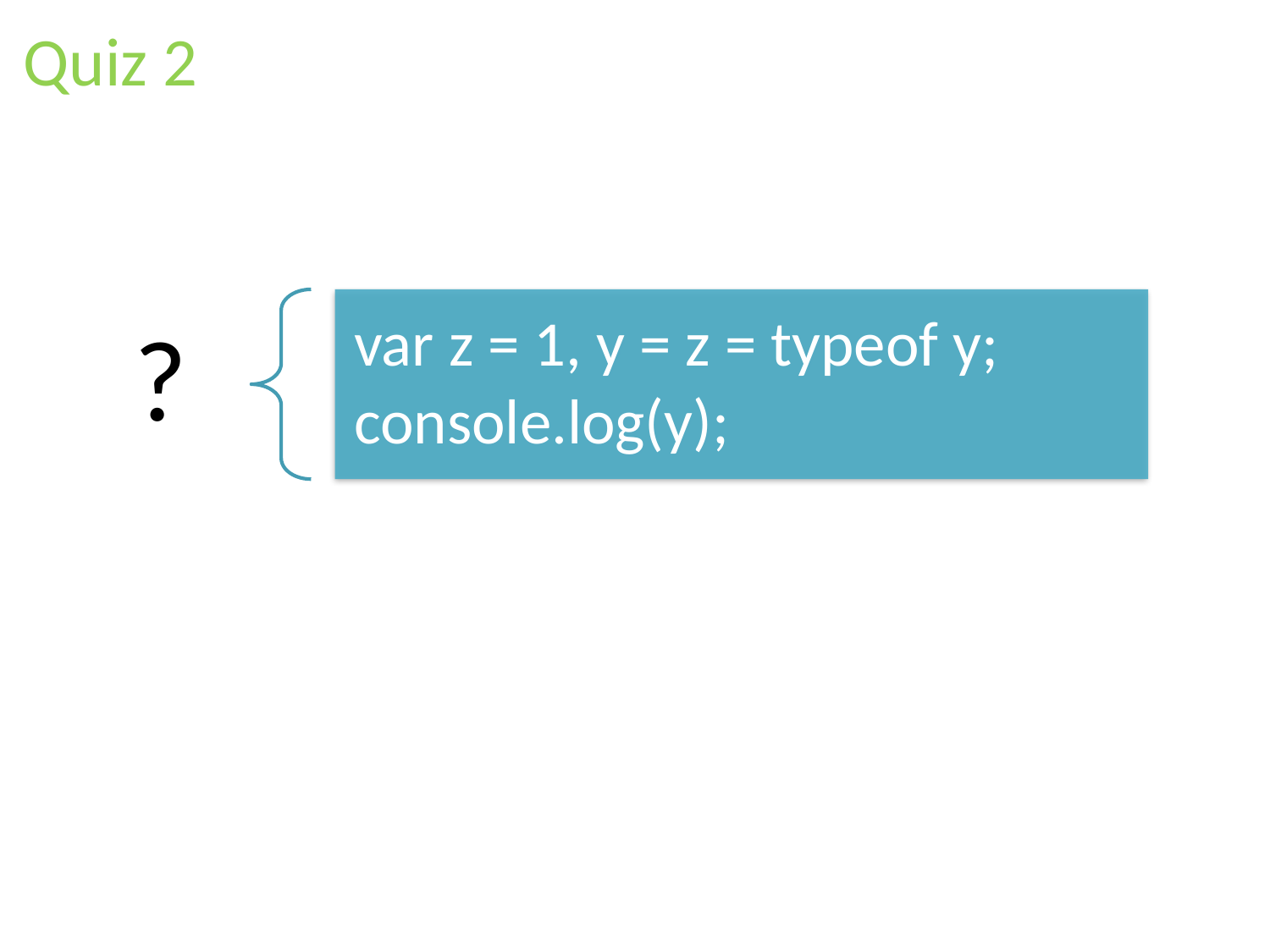

# Quiz 2
?
var z = 1, y = z = typeof y;
console.log(y);